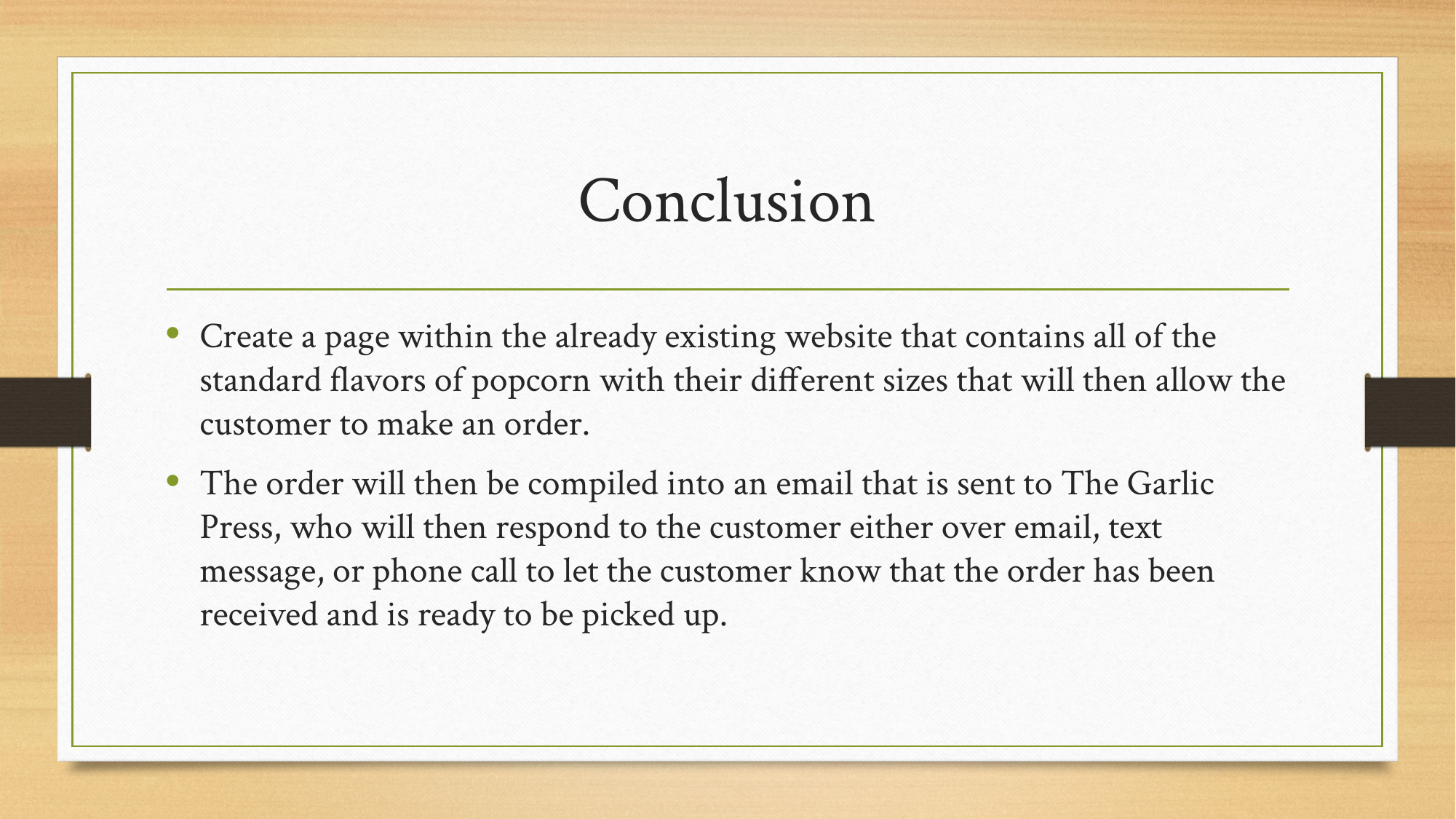

# Conclusion
Create a page within the already existing website that contains all of the standard flavors of popcorn with their different sizes that will then allow the customer to make an order.
The order will then be compiled into an email that is sent to The Garlic Press, who will then respond to the customer either over email, text message, or phone call to let the customer know that the order has been received and is ready to be picked up.